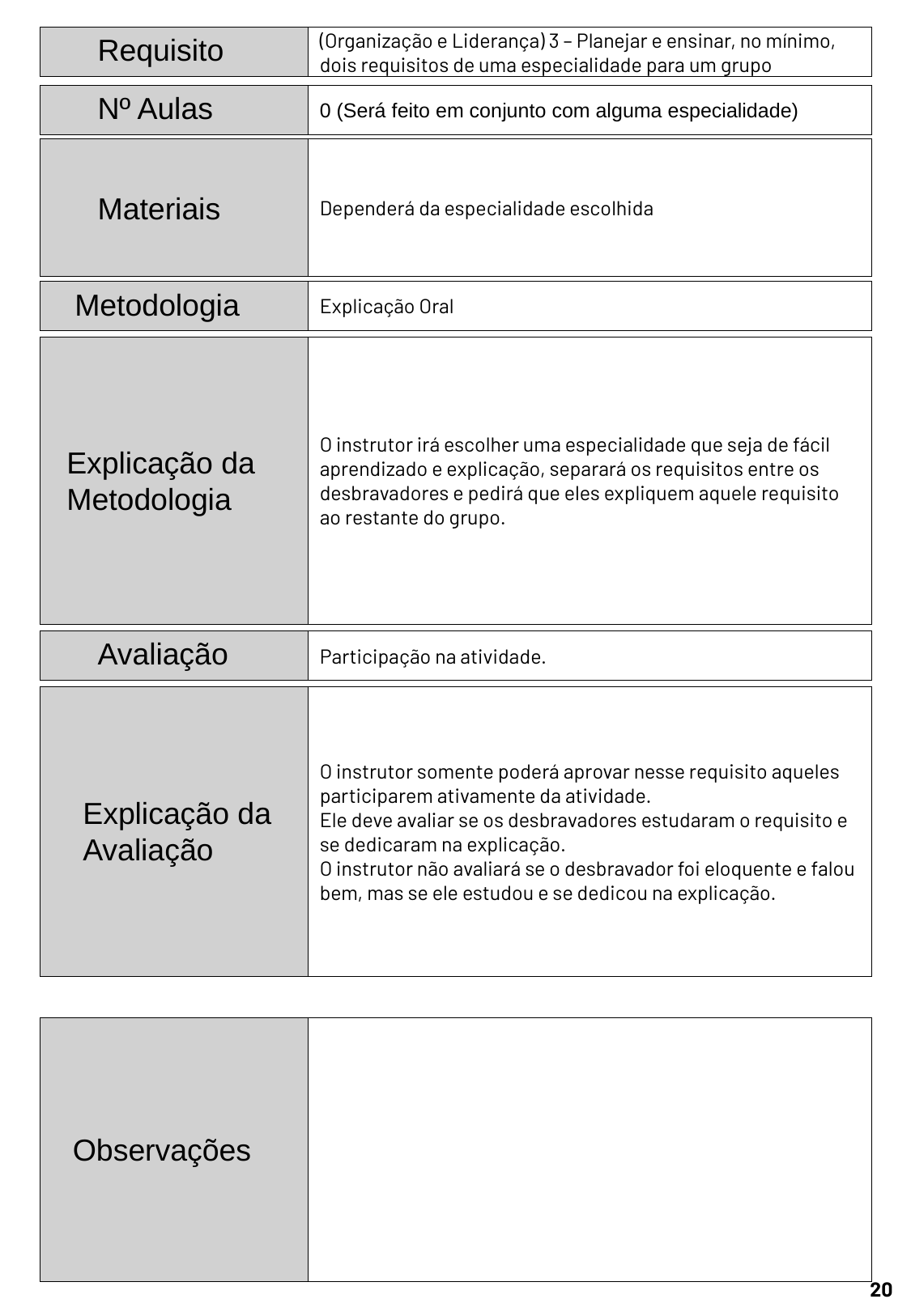

Requisito

(Organização e Liderança) 3 – Planejar e ensinar, no mínimo, dois requisitos de uma especialidade para um grupo
Nº Aulas

0 (Será feito em conjunto com alguma especialidade)

Dependerá da especialidade escolhida
Materiais
Metodologia

Explicação Oral
O instrutor irá escolher uma especialidade que seja de fácil aprendizado e explicação, separará os requisitos entre os desbravadores e pedirá que eles expliquem aquele requisito ao restante do grupo.

Explicação da Metodologia
Avaliação

Participação na atividade.

O instrutor somente poderá aprovar nesse requisito aqueles participarem ativamente da atividade.
Ele deve avaliar se os desbravadores estudaram o requisito e se dedicaram na explicação.
O instrutor não avaliará se o desbravador foi eloquente e falou bem, mas se ele estudou e se dedicou na explicação.
Explicação da Avaliação

Observações
20